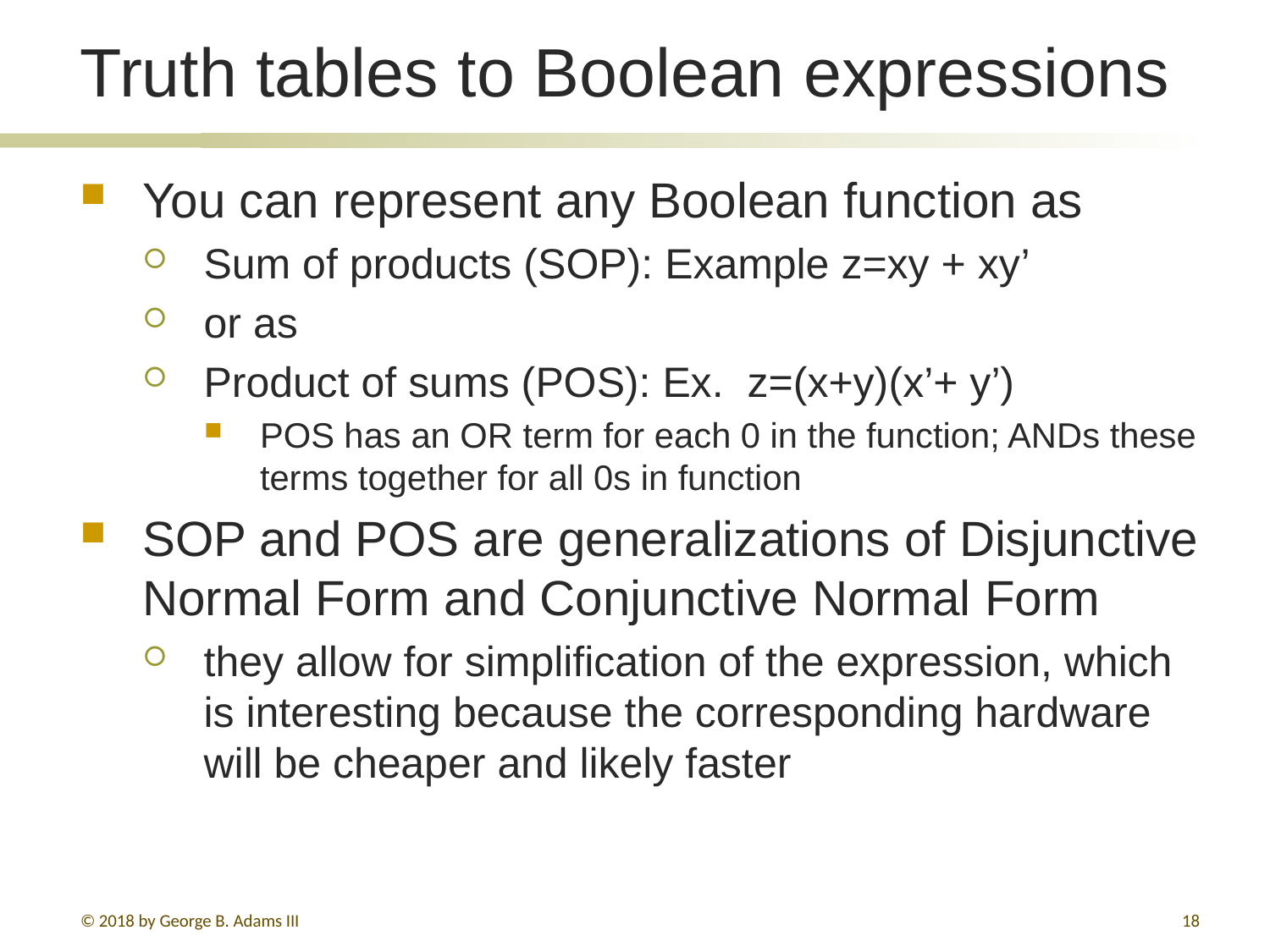

# Truth tables to Boolean expressions
You can represent any Boolean function as
Sum of products (SOP): Example z=xy + xy’
or as
Product of sums (POS): Ex.  z=(x+y)(x’+ y’)
POS has an OR term for each 0 in the function; ANDs these terms together for all 0s in function
SOP and POS are generalizations of Disjunctive Normal Form and Conjunctive Normal Form
they allow for simplification of the expression, which is interesting because the corresponding hardware will be cheaper and likely faster
© 2018 by George B. Adams III
18